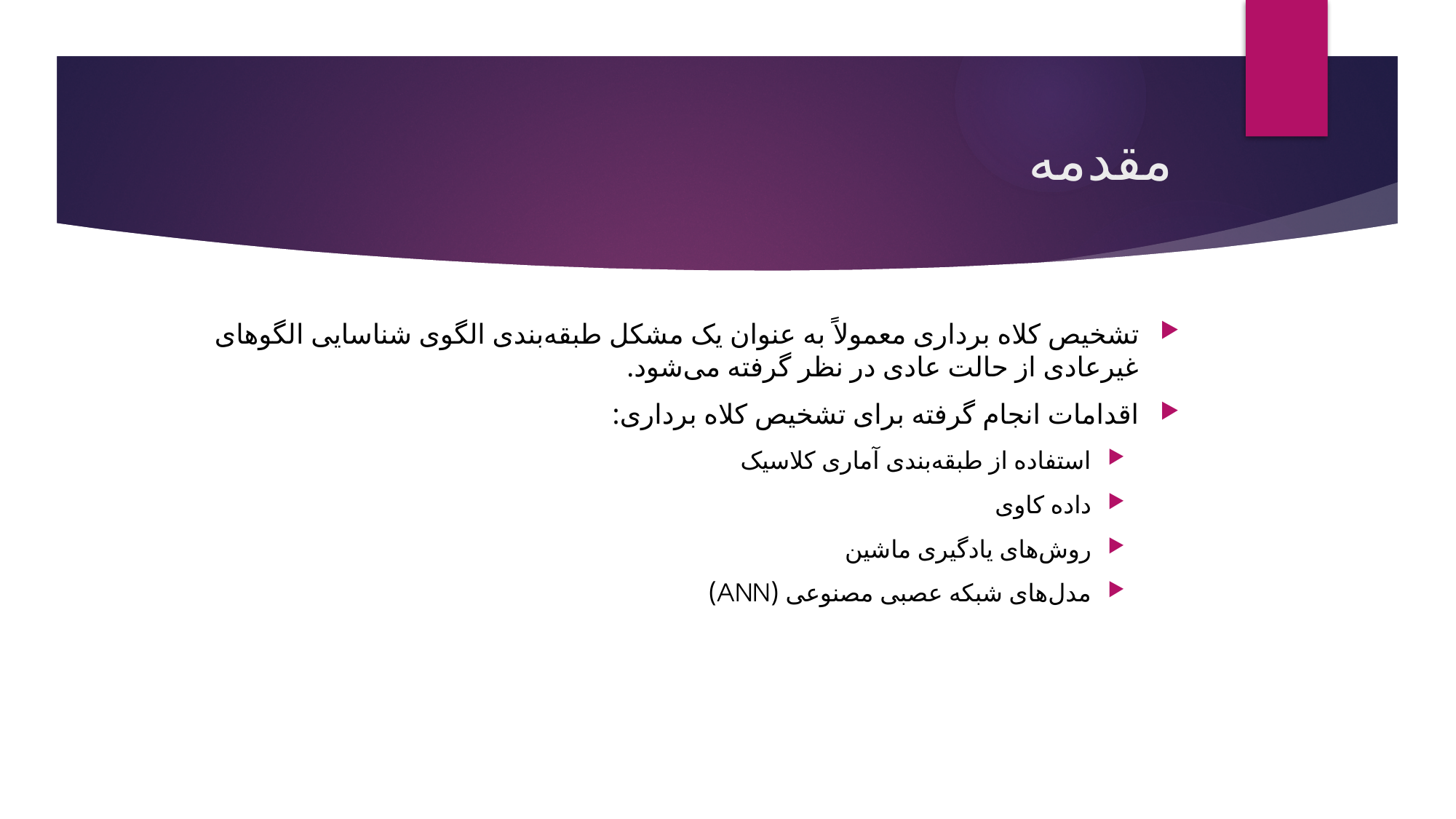

# مقدمه
تشخیص کلاه برداری معمولاً به عنوان یک مشکل طبقه‌بندی الگوی شناسایی الگوهای غیرعادی از حالت عادی در نظر گرفته می‌شود.
اقدامات انجام گرفته برای تشخیص کلاه برداری:
استفاده از طبقه‌بندی آماری کلاسیک
داده‌ کاوی
روش‌های یادگیری ماشین
مدل‌های شبکه عصبی مصنوعی (ANN)